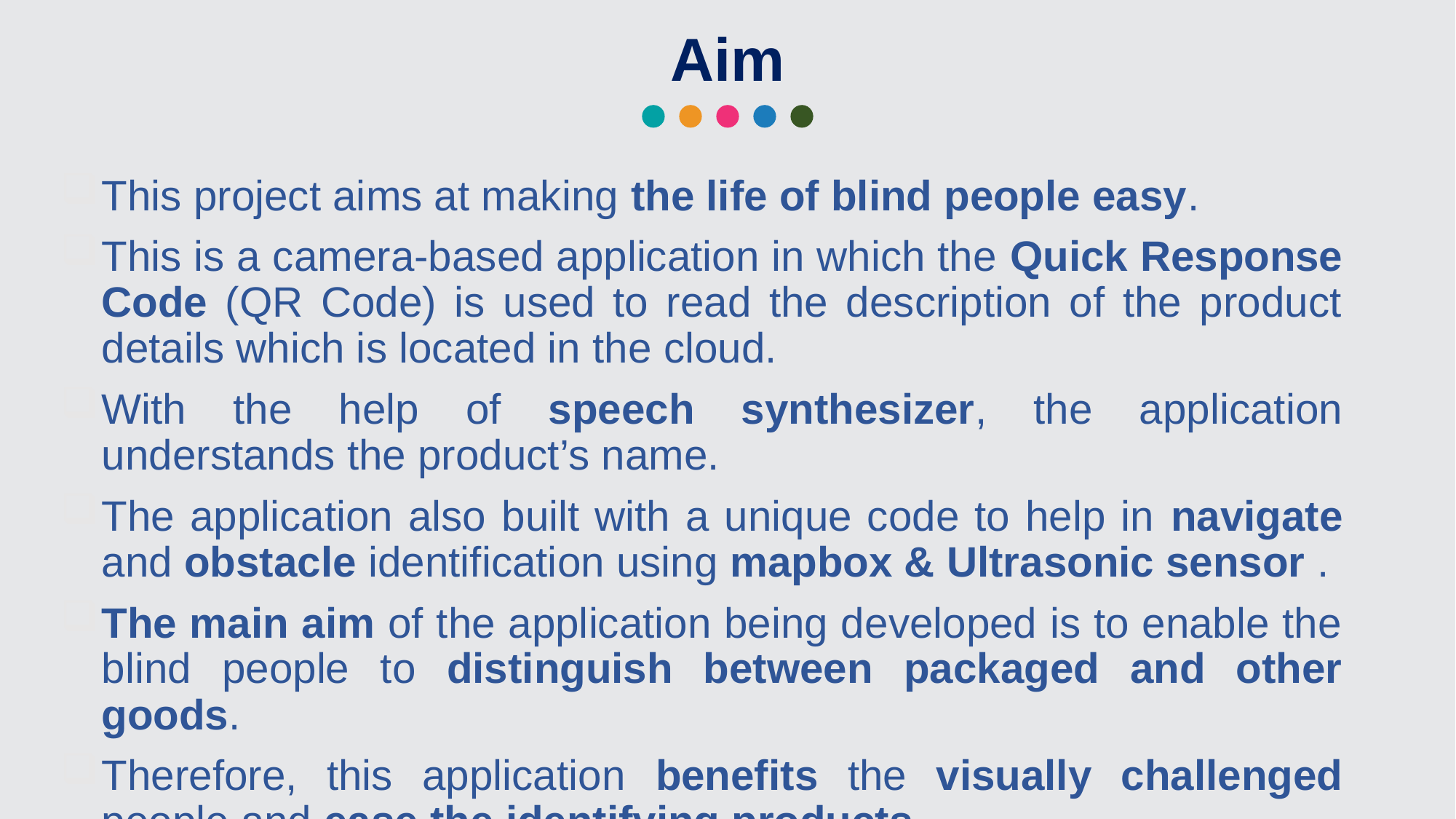

Aim

This project aims at making the life of blind people easy.
This is a camera-based application in which the Quick Response Code (QR Code) is used to read the description of the product details which is located in the cloud.
With the help of speech synthesizer, the application understands the product’s name.
The application also built with a unique code to help in navigate and obstacle identification using mapbox & Ultrasonic sensor .
The main aim of the application being developed is to enable the blind people to distinguish between packaged and other goods.
Therefore, this application benefits the visually challenged people and ease the identifying products.